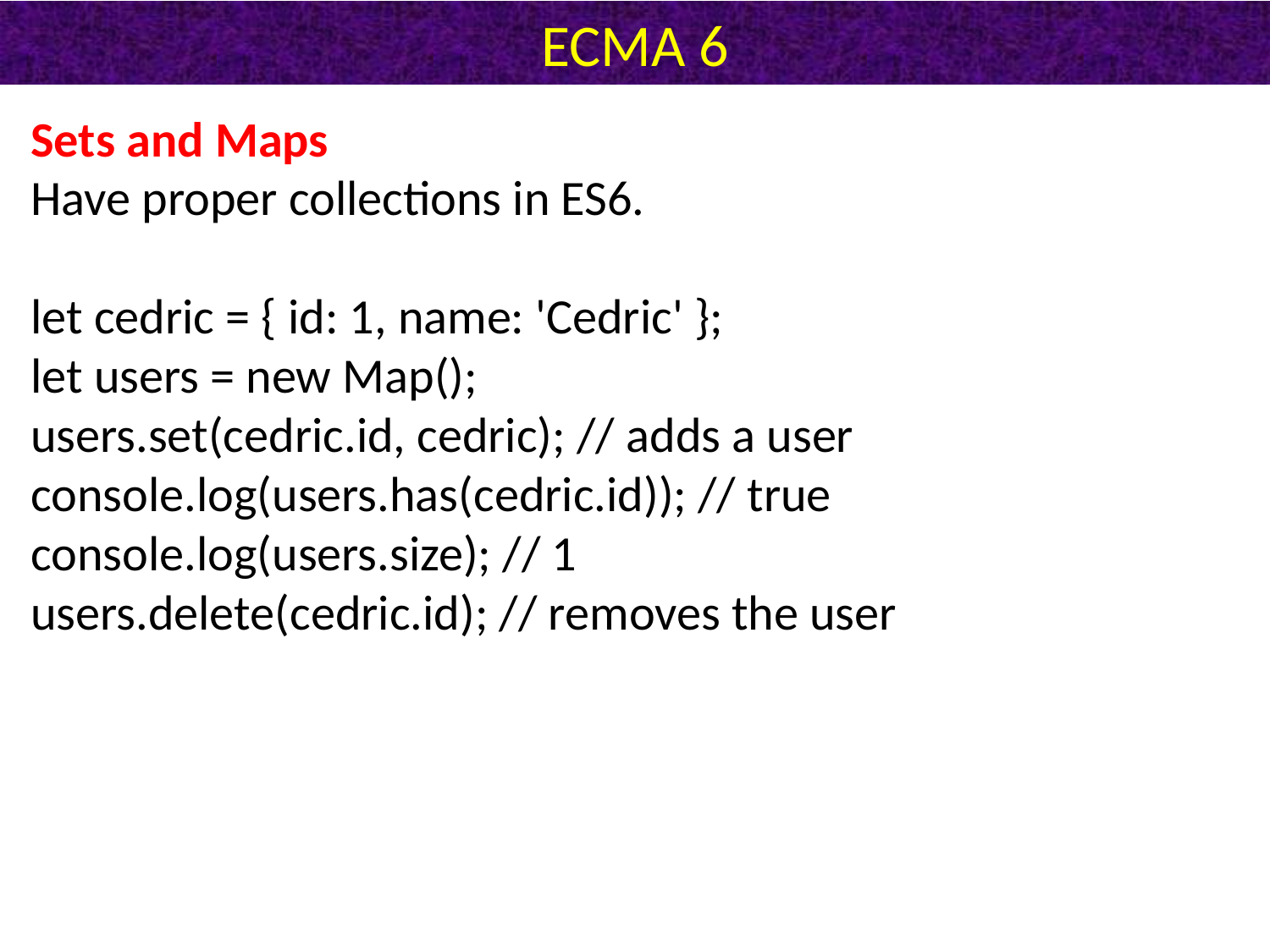

# ECMA 6
Sets and Maps
Have proper collections in ES6.

let cedric = { id: 1, name: 'Cedric' };
let users = new Map();
users.set(cedric.id, cedric); // adds a user
console.log(users.has(cedric.id)); // true
console.log(users.size); // 1
users.delete(cedric.id); // removes the user